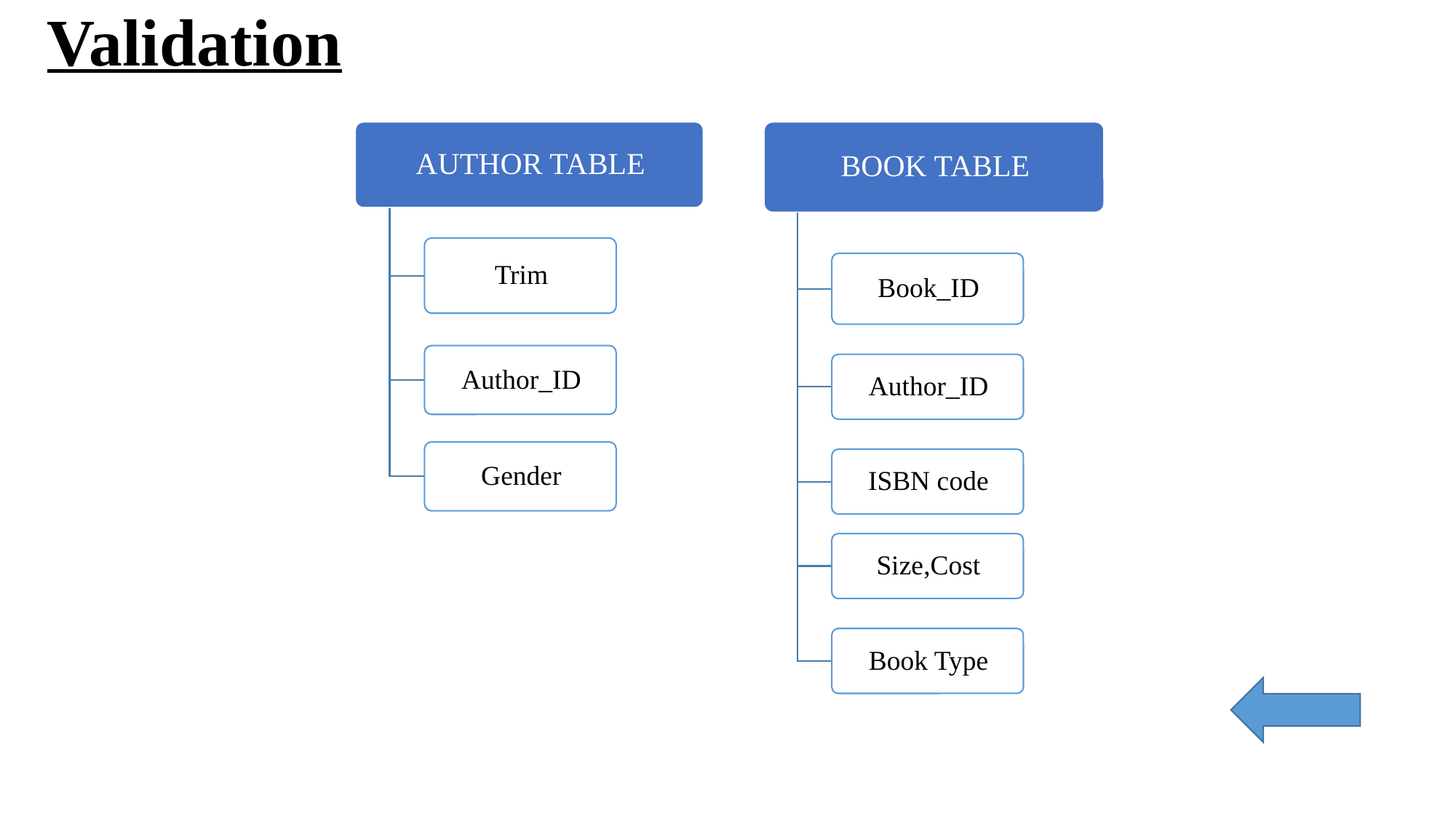

Validation
AUTHOR TABLE
Trim
Author_ID
Gender
BOOK TABLE
Book_ID
Author_ID
ISBN code
Size,Cost
Book Type